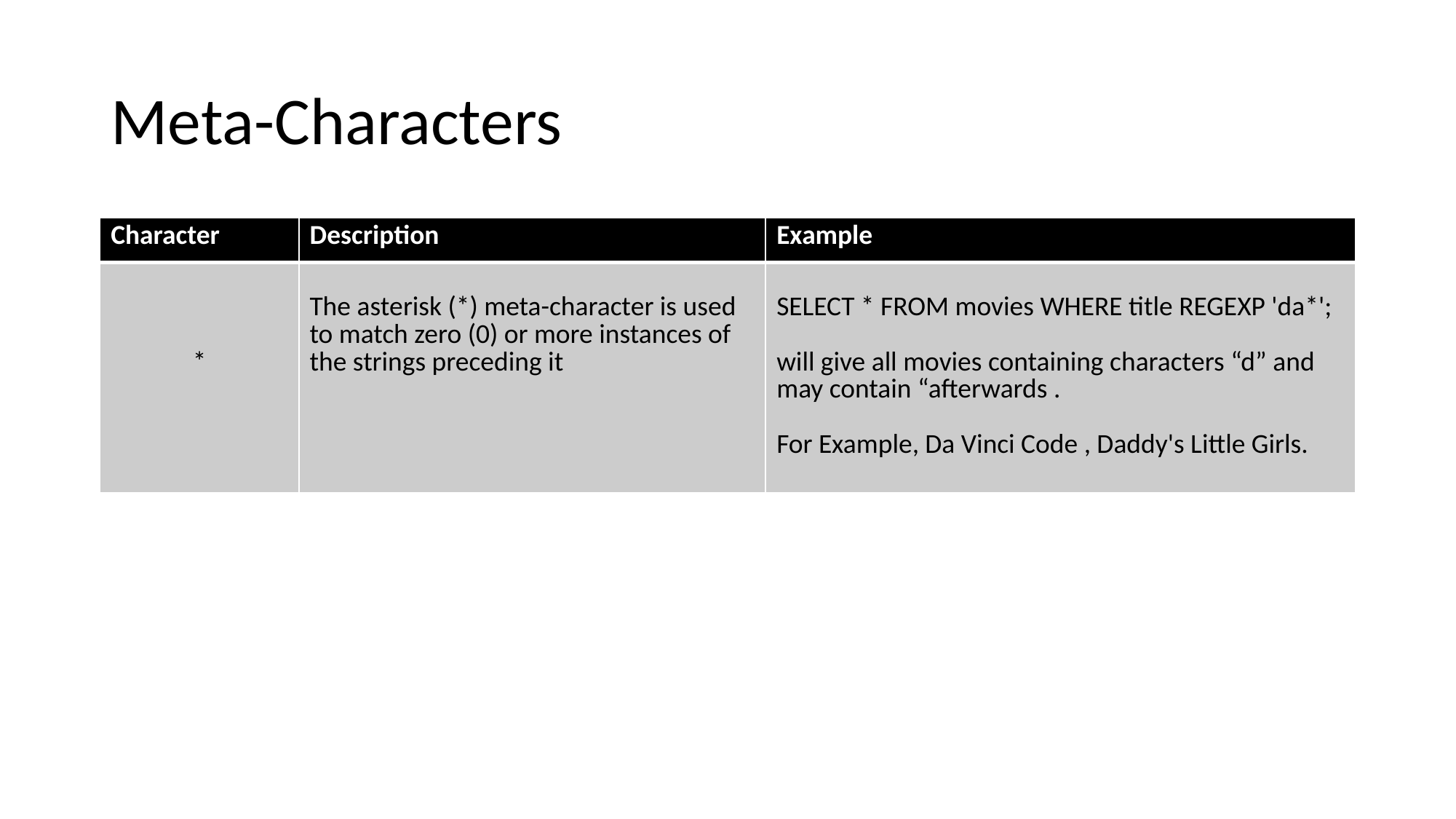

# Meta-Characters
| Character | Description | Example |
| --- | --- | --- |
| \* | The asterisk (\*) meta-character is used to match zero (0) or more instances of the strings preceding it | SELECT \* FROM movies WHERE title REGEXP 'da\*'; will give all movies containing characters “d” and may contain “afterwards . For Example, Da Vinci Code , Daddy's Little Girls. |